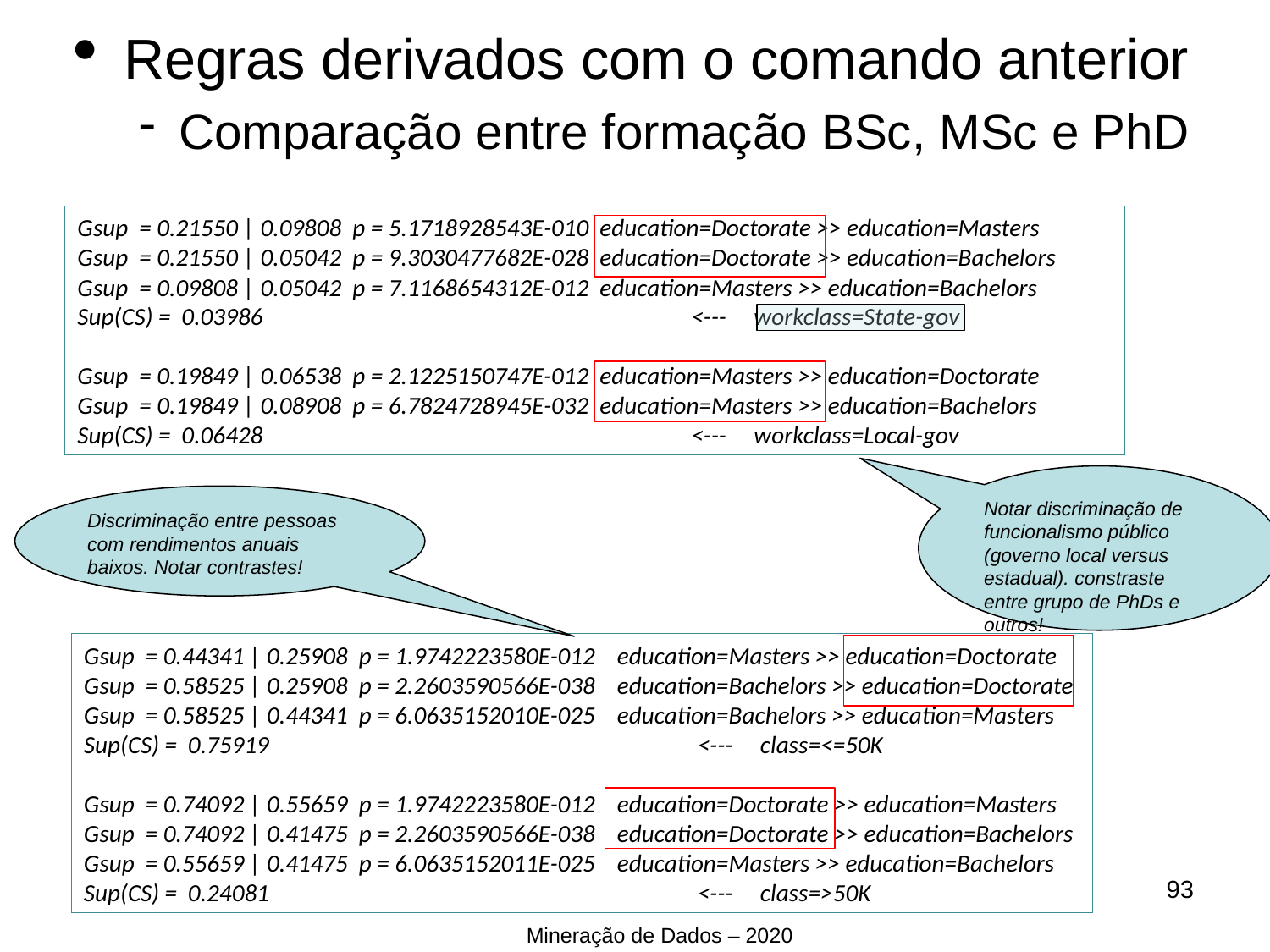

Regras derivados com o comando anterior
Comparação entre formação BSc, MSc e PhD
Gsup  = 0.21550 | 0.09808  p = 5.1718928543E-010  education=Doctorate >> education=Masters
Gsup  = 0.21550 | 0.05042  p = 9.3030477682E-028  education=Doctorate >> education=Bachelors
Gsup  = 0.09808 | 0.05042  p = 7.1168654312E-012  education=Masters >> education=Bachelors
Sup(CS) =  0.03986                                                                              <---     workclass=State-gov

Gsup  = 0.19849 | 0.06538  p = 2.1225150747E-012  education=Masters >> education=Doctorate
Gsup  = 0.19849 | 0.08908  p = 6.7824728945E-032  education=Masters >> education=Bachelors
Sup(CS) =  0.06428                                                                              <---     workclass=Local-gov

Notar discriminação de funcionalismo público (governo local versus estadual). constraste entre grupo de PhDs e outros!
Discriminação entre pessoas com rendimentos anuais baixos. Notar contrastes!
Gsup  = 0.44341 | 0.25908  p = 1.9742223580E-012    education=Masters >> education=Doctorate
Gsup  = 0.58525 | 0.25908  p = 2.2603590566E-038    education=Bachelors >> education=Doctorate
Gsup  = 0.58525 | 0.44341  p = 6.0635152010E-025    education=Bachelors >> education=Masters
Sup(CS) =  0.75919                                                                              <---     class=<=50K

Gsup  = 0.74092 | 0.55659  p = 1.9742223580E-012    education=Doctorate >> education=Masters
Gsup  = 0.74092 | 0.41475  p = 2.2603590566E-038    education=Doctorate >> education=Bachelors
Gsup  = 0.55659 | 0.41475  p = 6.0635152011E-025    education=Masters >> education=Bachelors
Sup(CS) =  0.24081                                                                              <---     class=>50K

93
Mineração de Dados – 2020